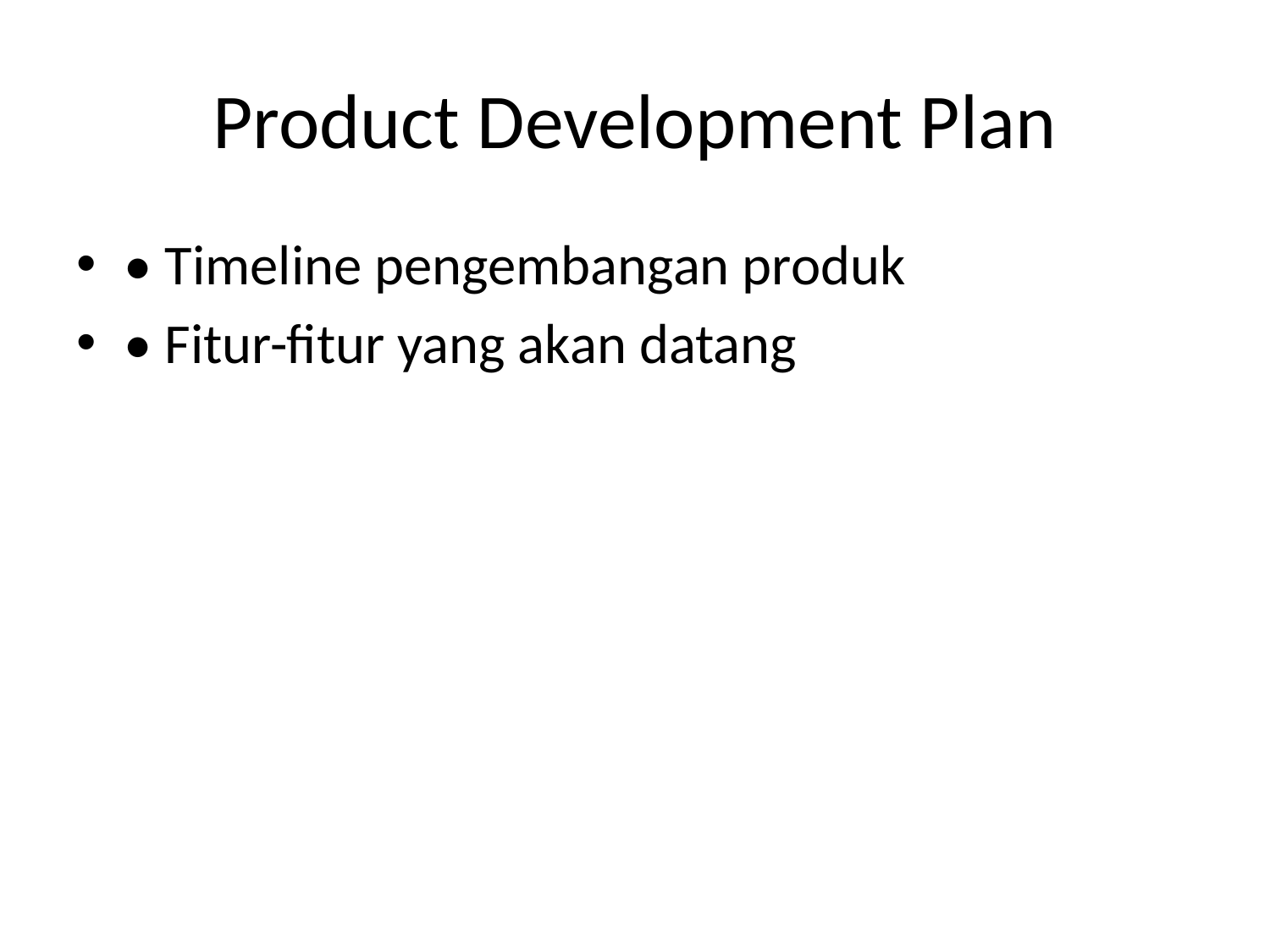

# Product Development Plan
• Timeline pengembangan produk
• Fitur-fitur yang akan datang